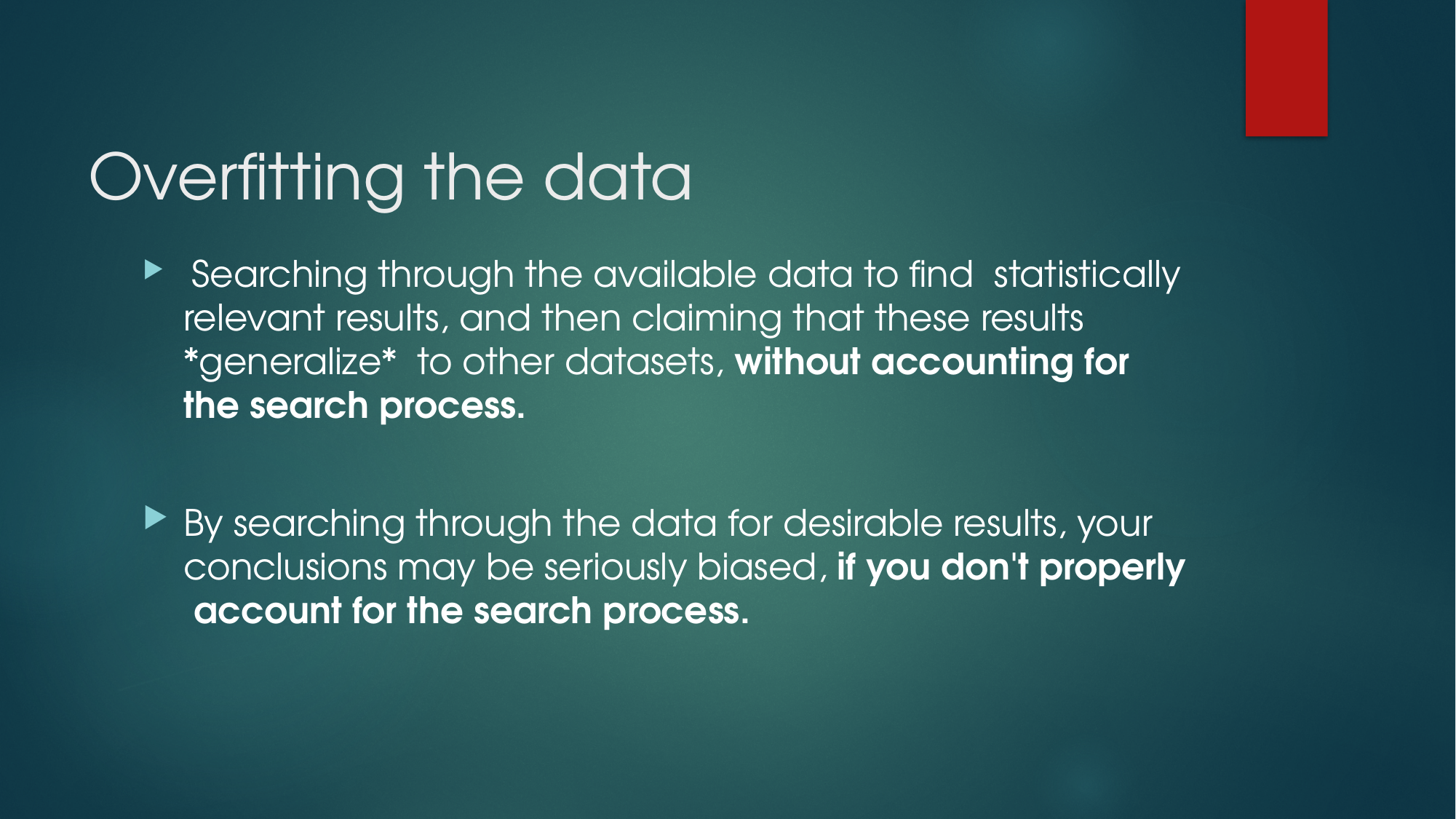

# Overfitting the data
 Searching through the available data to find  statistically relevant results, and then claiming that these results *generalize*  to other datasets, without accounting for the search process.

By searching through the data for desirable results, your conclusions may be seriously biased, if you don't properly  account for the search process.